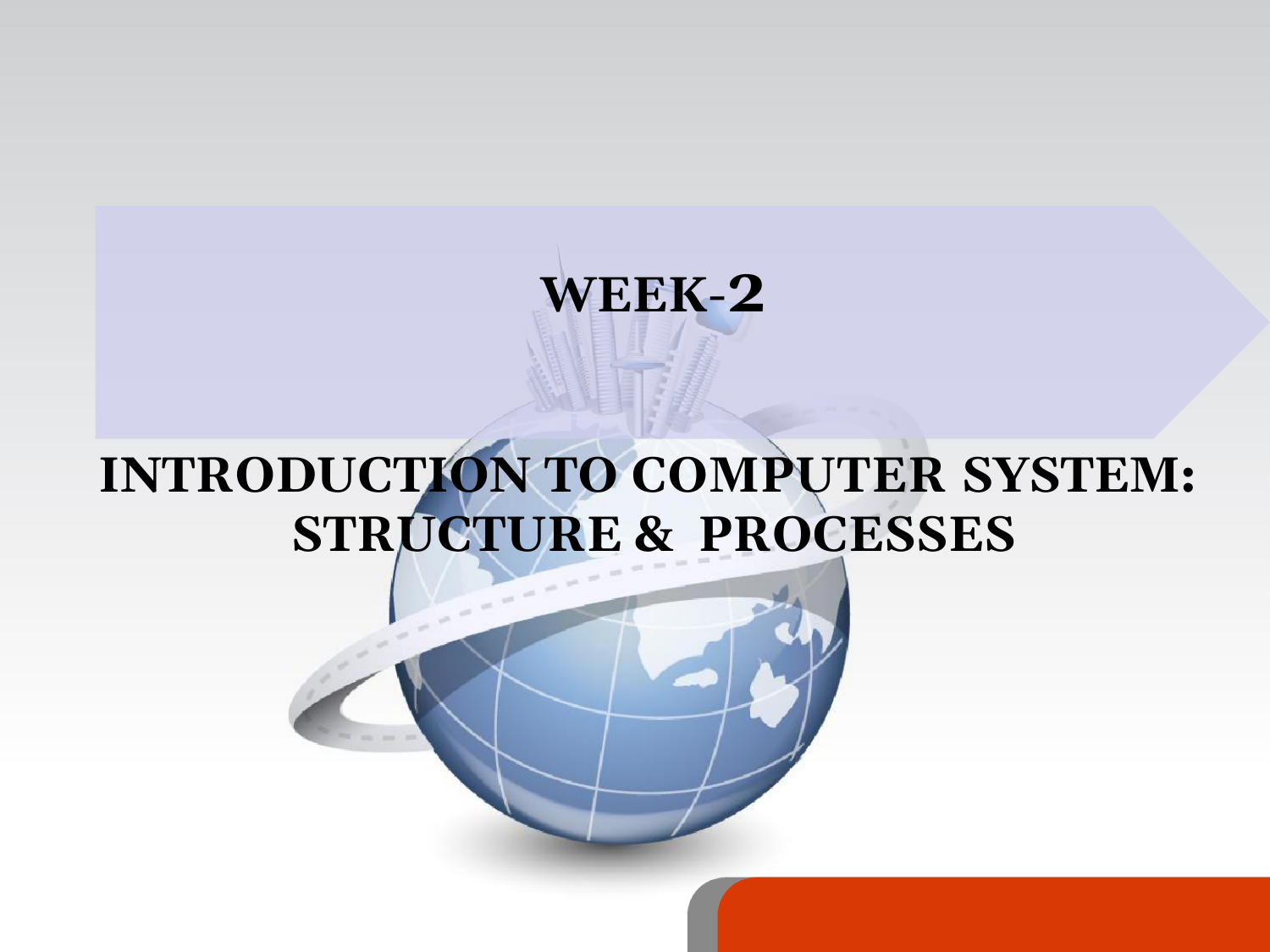

# WEEK-2 INTRODUCTION TO COMPUTER SYSTEM:  STRUCTURE & PROCESSES